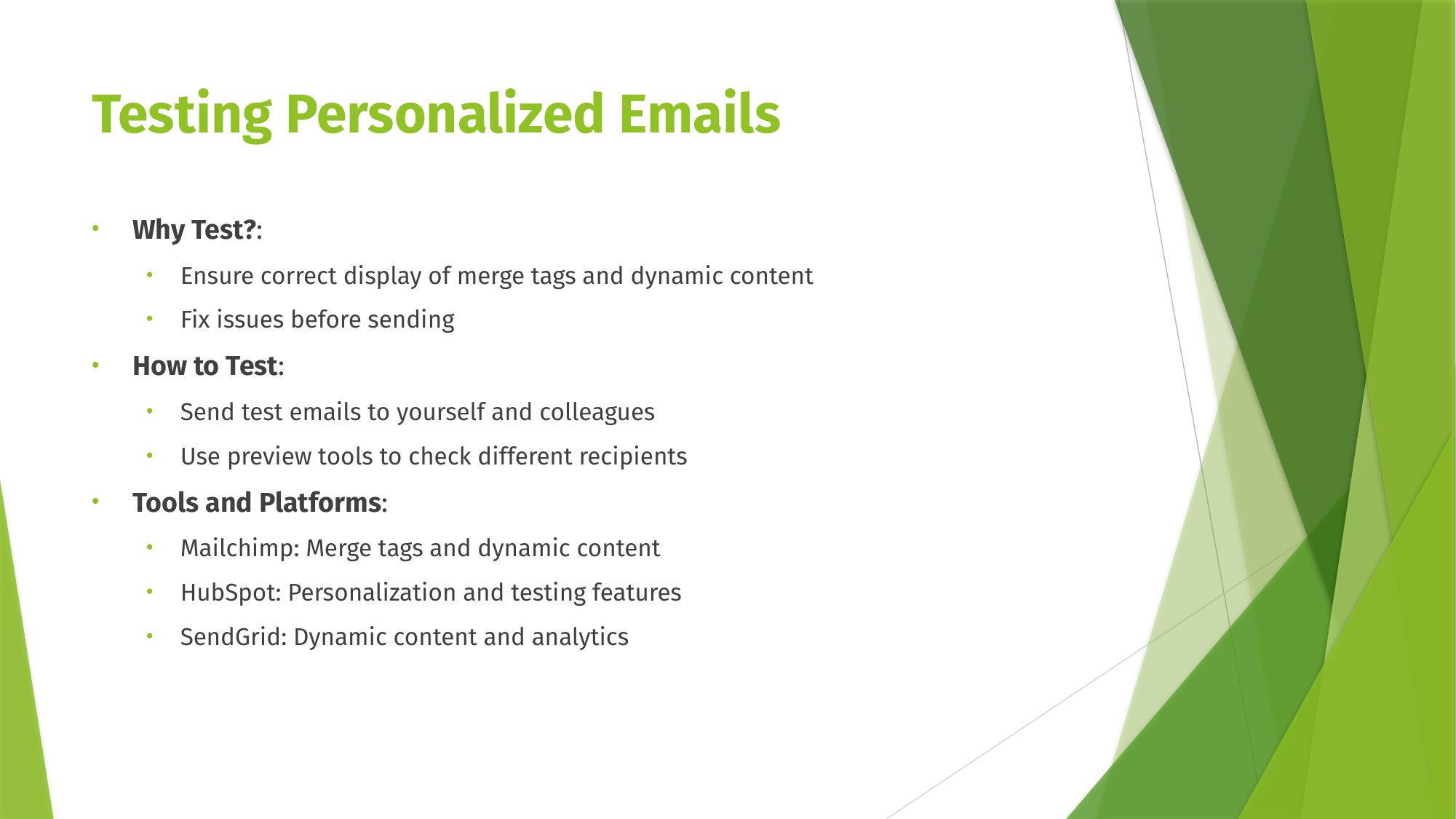

# Testing Personalized Emails
Why Test?:
Ensure correct display of merge tags and dynamic content
Fix issues before sending
How to Test:
Send test emails to yourself and colleagues
Use preview tools to check different recipients
Tools and Platforms:
Mailchimp: Merge tags and dynamic content
HubSpot: Personalization and testing features
SendGrid: Dynamic content and analytics